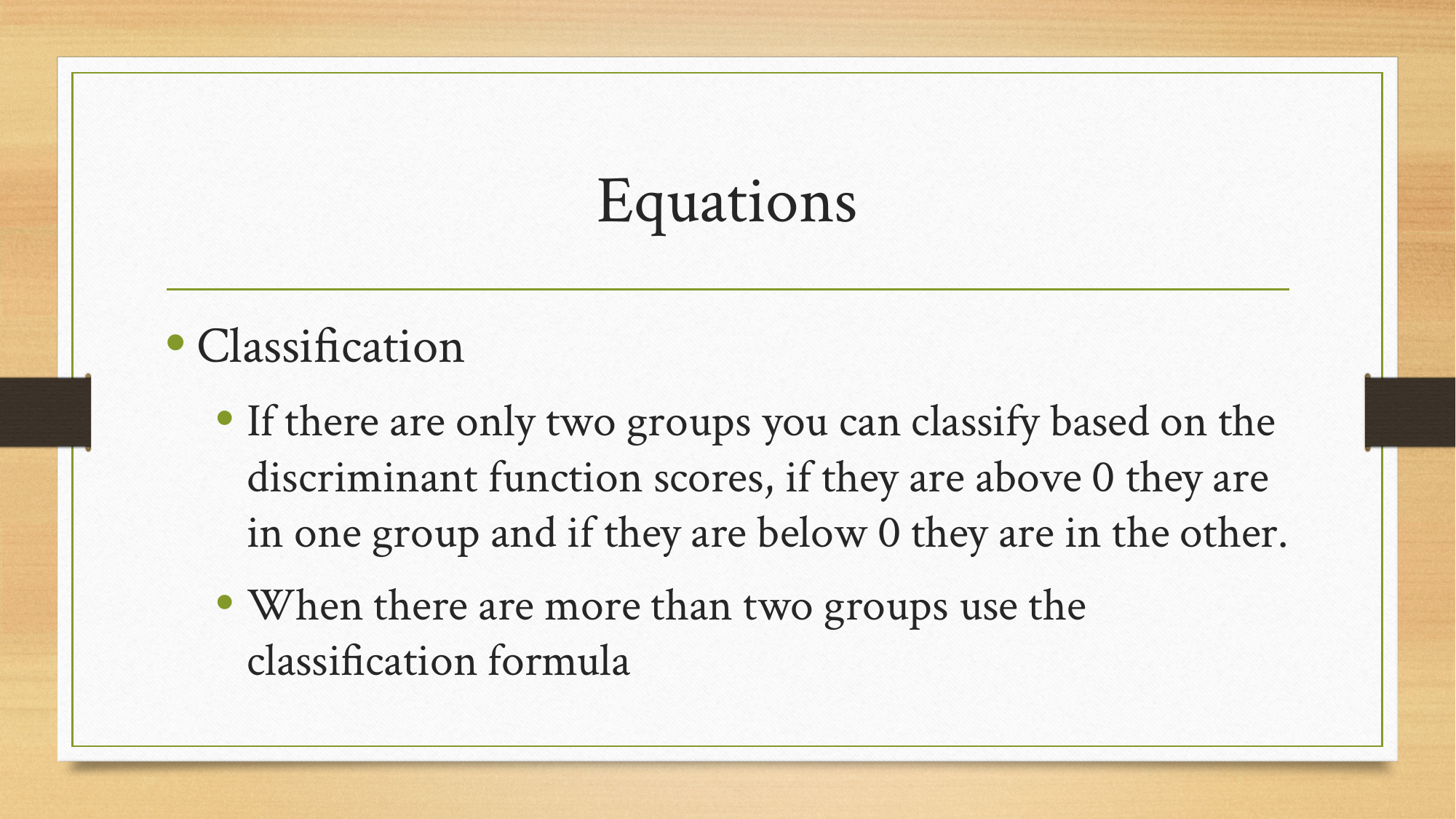

# Equations
Classification
If there are only two groups you can classify based on the discriminant function scores, if they are above 0 they are in one group and if they are below 0 they are in the other.
When there are more than two groups use the classification formula